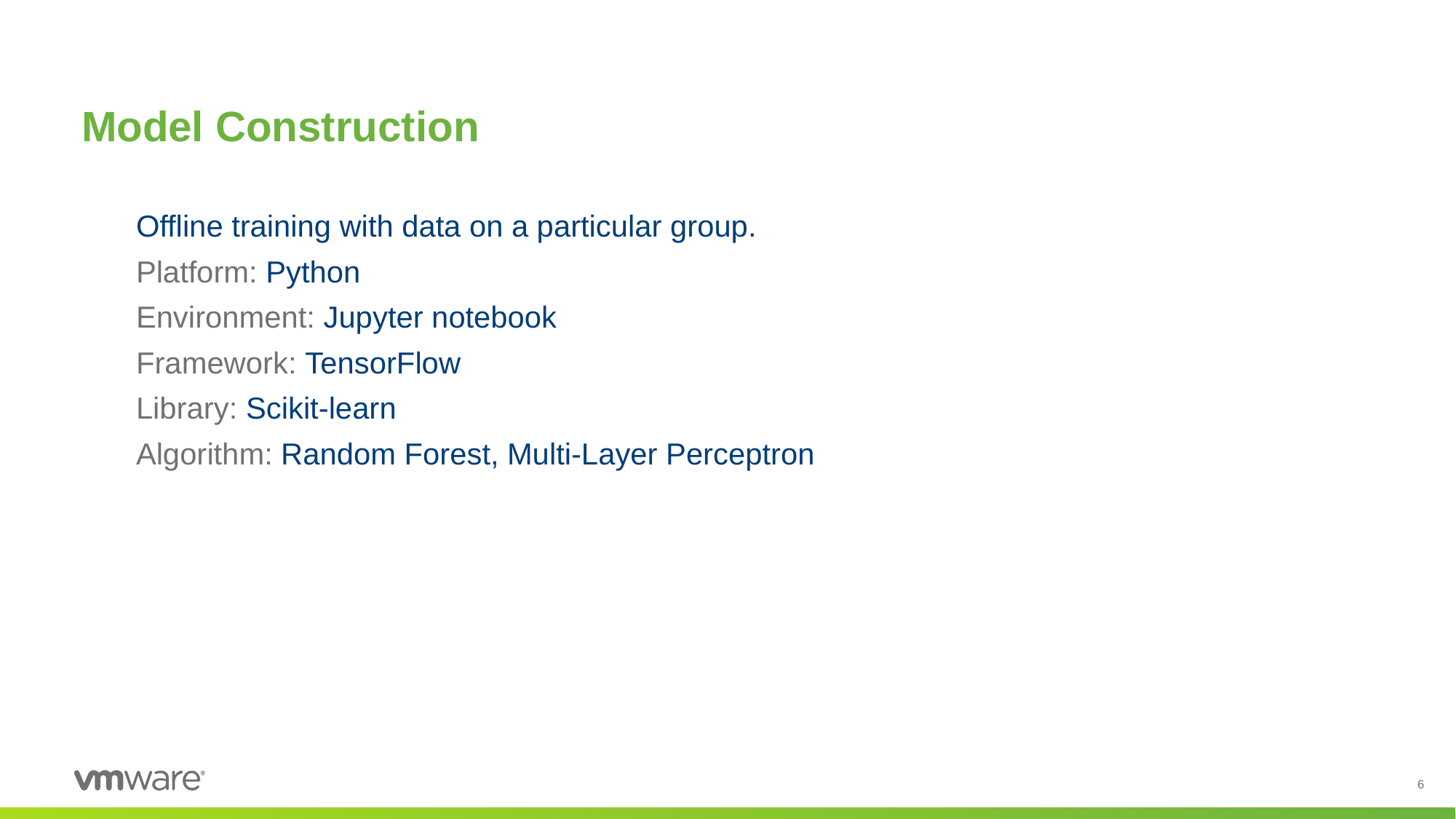

# Model Construction
Offline training with data on a particular group.
Platform: Python
Environment: Jupyter notebook
Framework: TensorFlow
Library: Scikit-learn
Algorithm: Random Forest, Multi-Layer Perceptron